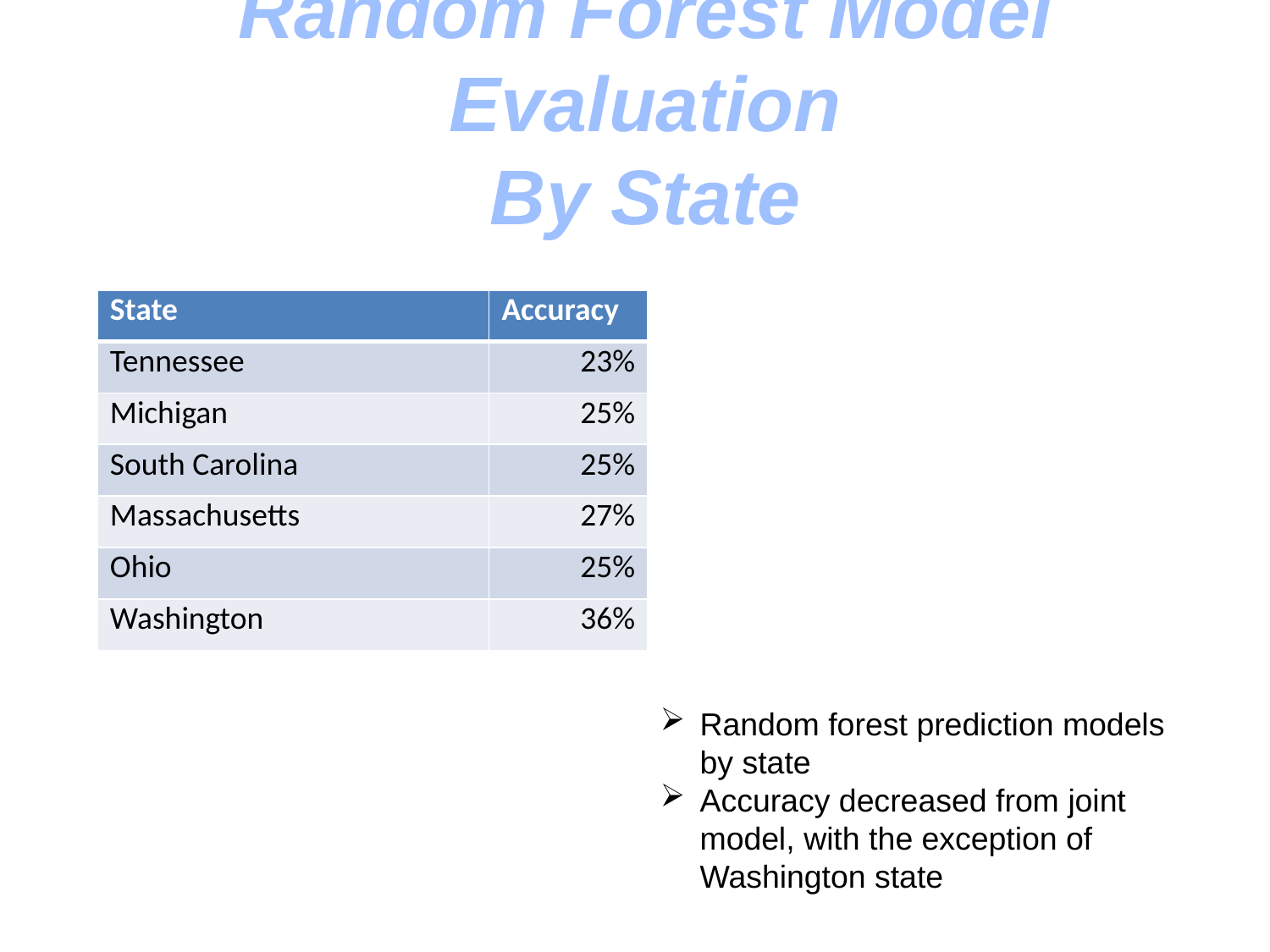

# Random Forest Model Evaluation By State
| State | Accuracy |
| --- | --- |
| Tennessee | 23% |
| Michigan | 25% |
| South Carolina | 25% |
| Massachusetts | 27% |
| Ohio | 25% |
| Washington | 36% |
Random forest prediction models by state
Accuracy decreased from joint model, with the exception of Washington state